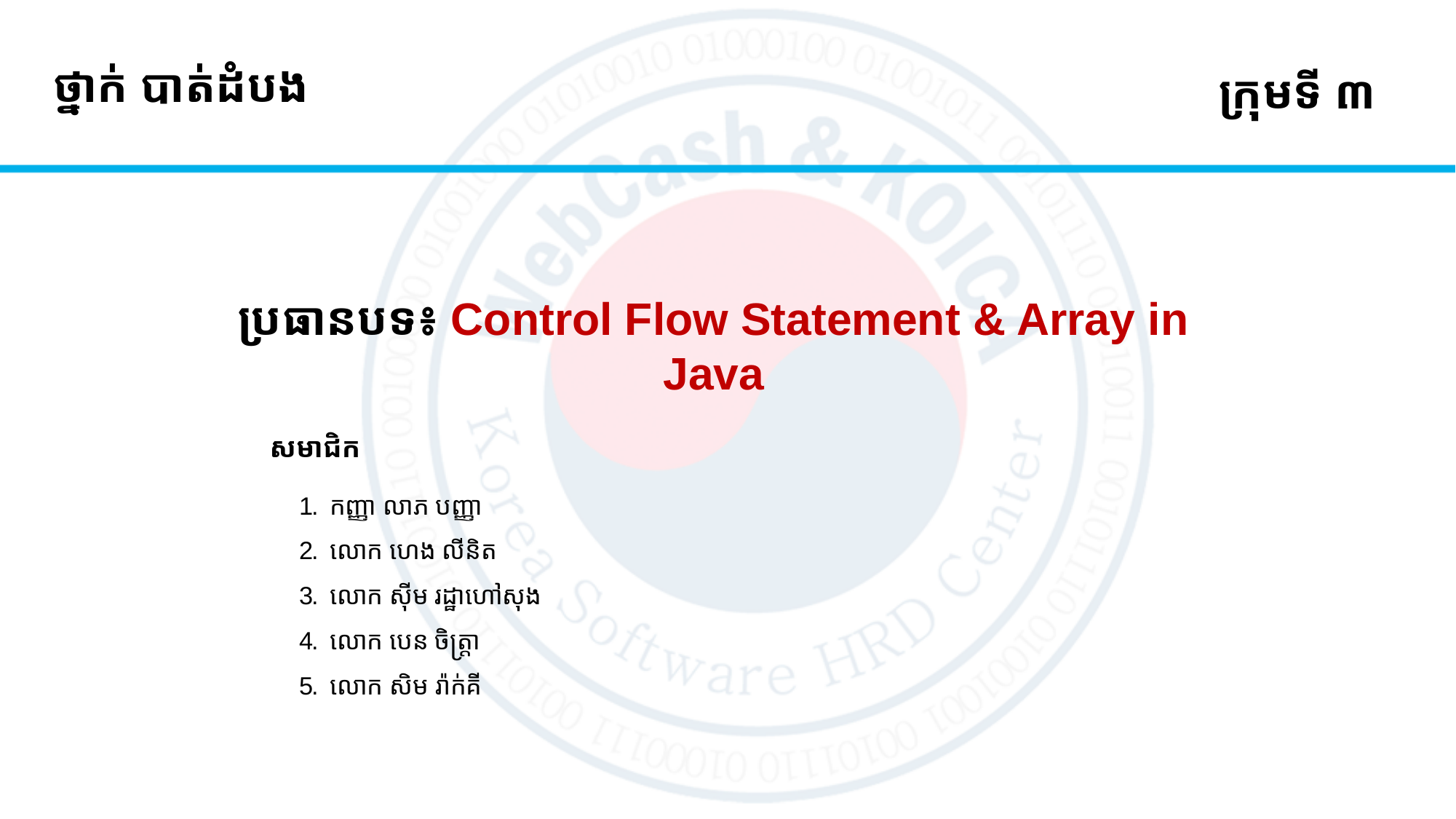

# ថ្នាក់ បាត់ដំបង
ក្រុមទី ៣
ប្រធានបទ៖ Control Flow Statement & Array in Java

សមាជិក
កញ្ញា​ លាភ បញ្ញា
​លោក​ ហេង​ លីនិត
លោក​​​ ស៊ីម រដ្ឋាហៅសុង
លោក បេន ចិត្រ្តា
លោក សិម រ៉ាក់គី